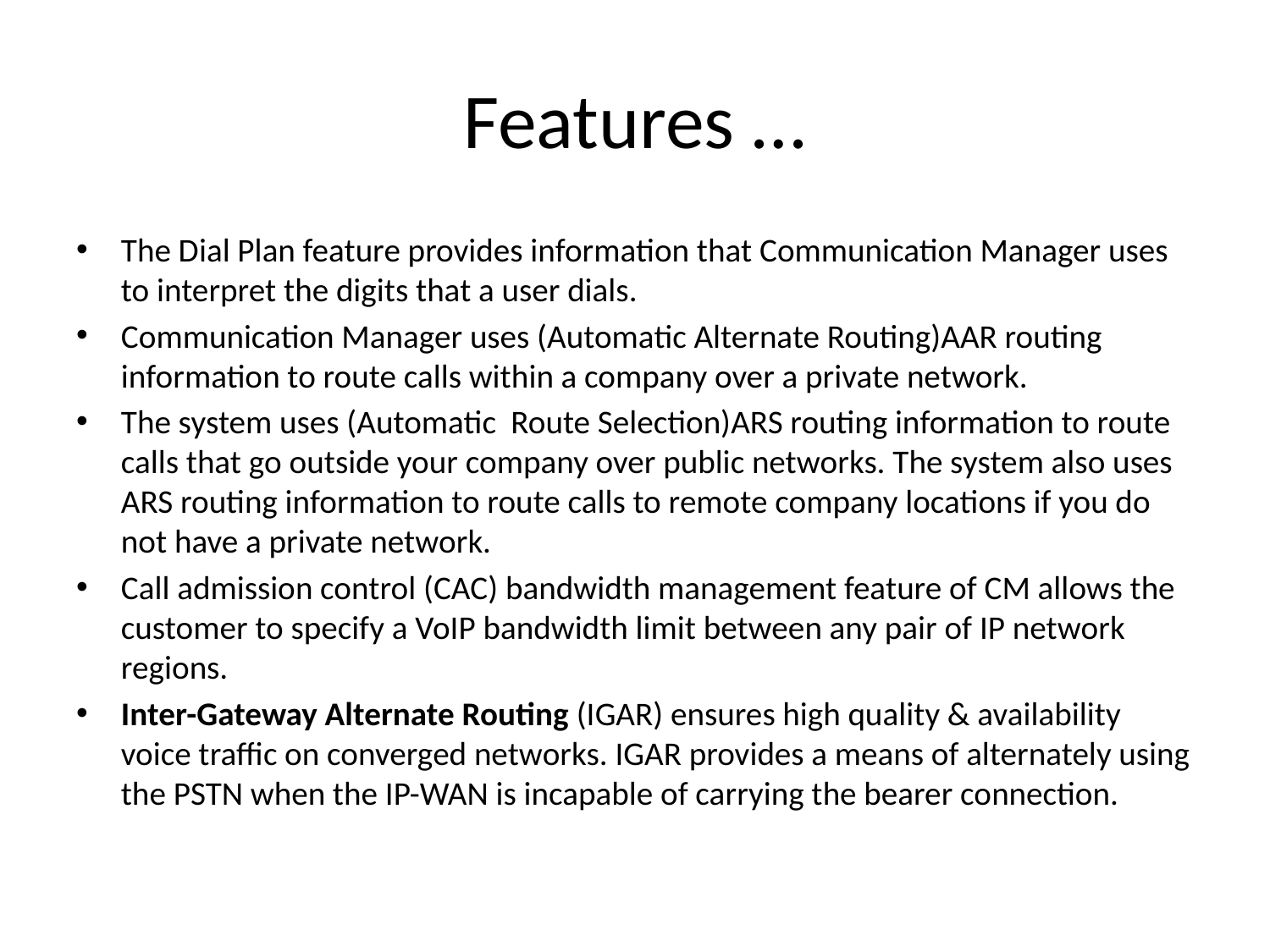

# Features …
The Dial Plan feature provides information that Communication Manager uses to interpret the digits that a user dials.
Communication Manager uses (Automatic Alternate Routing)AAR routing information to route calls within a company over a private network.
The system uses (Automatic  Route Selection)ARS routing information to route calls that go outside your company over public networks. The system also uses ARS routing information to route calls to remote company locations if you do not have a private network.
Call admission control (CAC) bandwidth management feature of CM allows the customer to specify a VoIP bandwidth limit between any pair of IP network regions.
Inter-Gateway Alternate Routing (IGAR) ensures high quality & availability voice traffic on converged networks. IGAR provides a means of alternately using the PSTN when the IP-WAN is incapable of carrying the bearer connection.